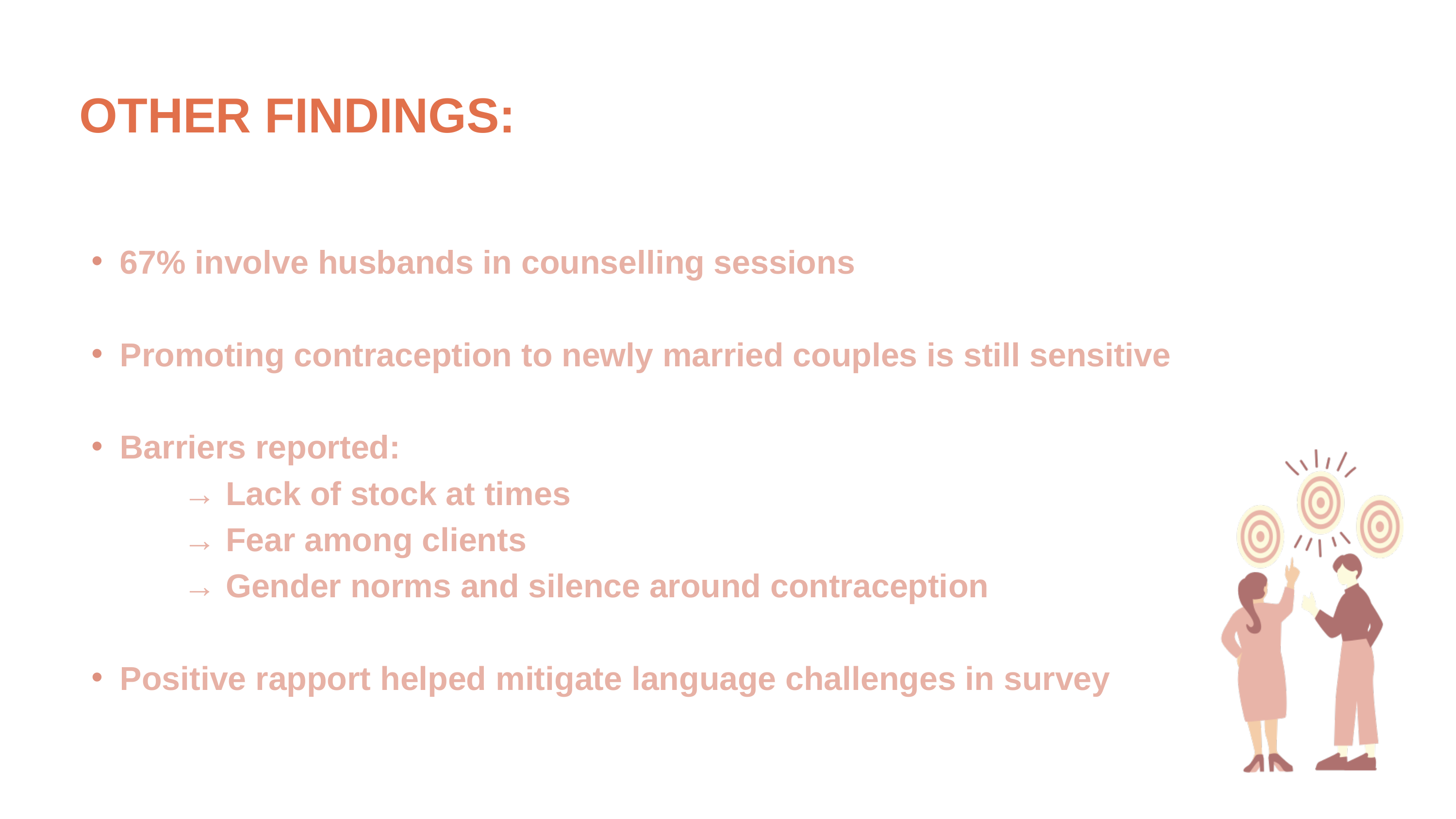

OTHER FINDINGS:
67% involve husbands in counselling sessions

Promoting contraception to newly married couples is still sensitive

Barriers reported:
             → Lack of stock at times
             → Fear among clients
             → Gender norms and silence around contraception

Positive rapport helped mitigate language challenges in survey